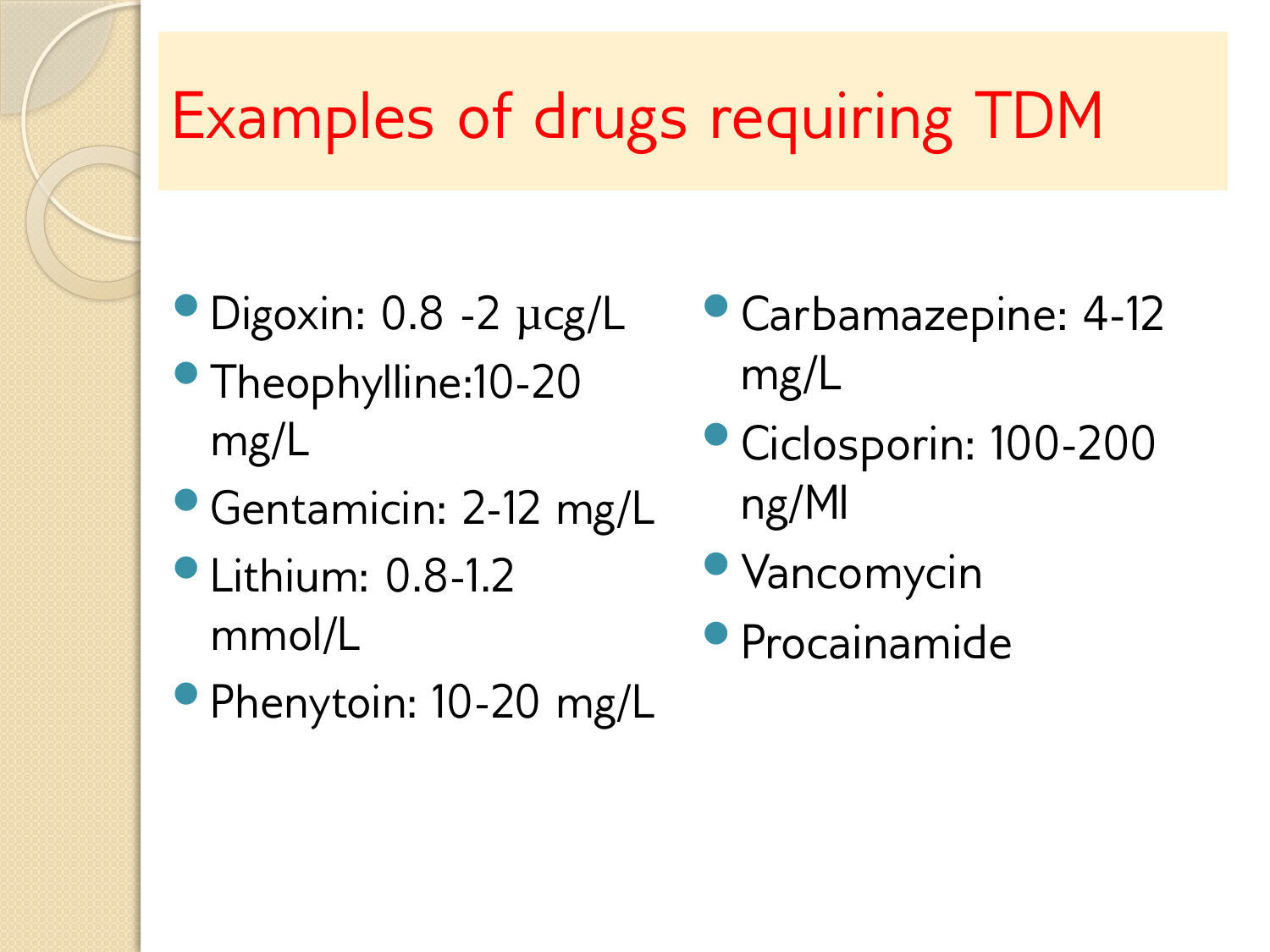

Examples of drugs requiring TDM
Digoxin: 0.8 -2 µcg/L
Theophylline:10-20 mg/L
Gentamicin: 2-12 mg/L
Lithium: 0.8-1.2 mmol/L
Phenytoin: 10-20 mg/L
Carbamazepine: 4-12 mg/L
Ciclosporin: 100-200 ng/Ml
Vancomycin
Procainamide